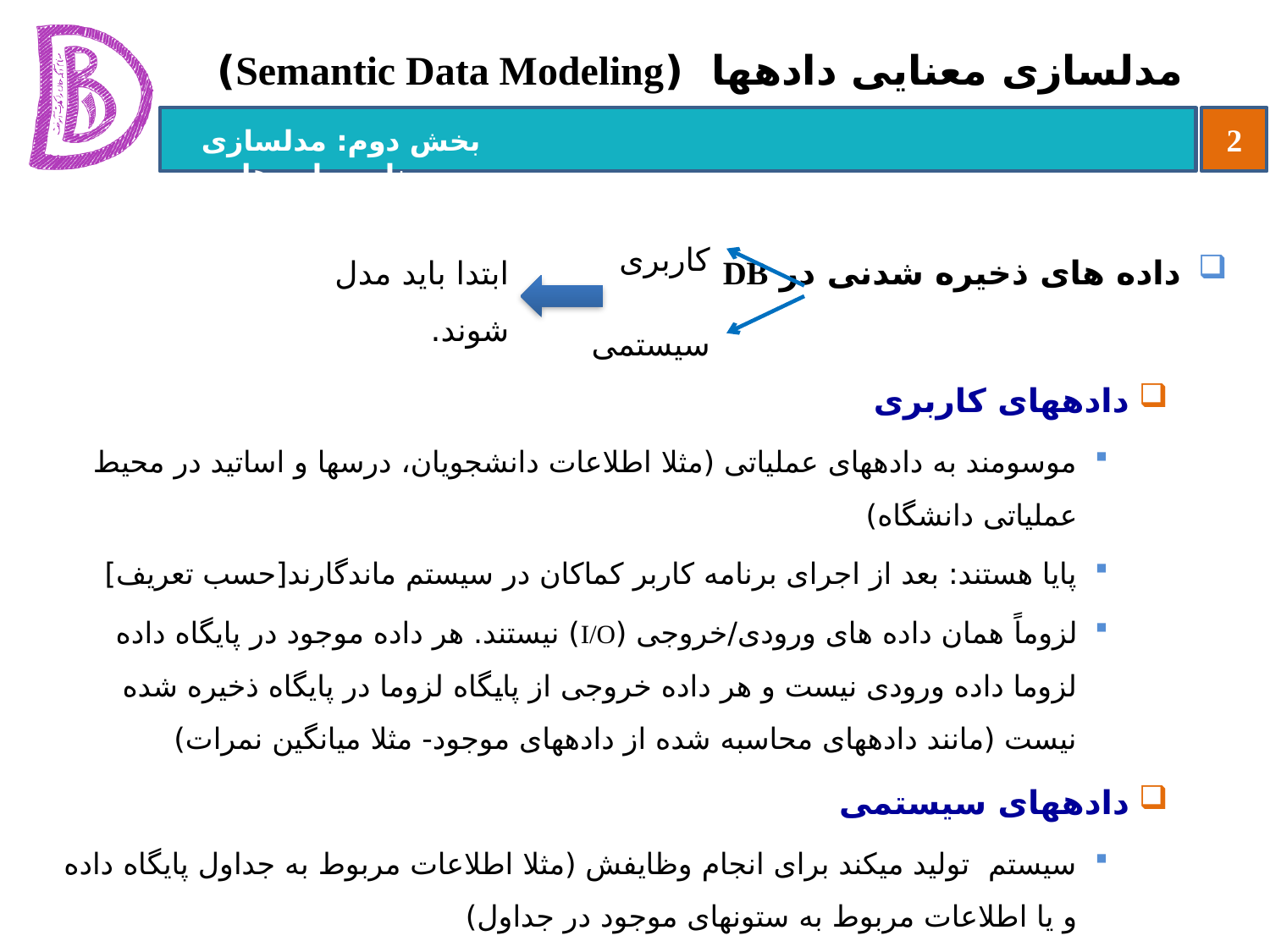

# مدلسازی معنایی داده‏ها  (Semantic Data Modeling)

داده های ذخیره شدنی در DB

داده‏های کاربری
موسومند به داده‏های عملیاتی (مثلا اطلاعات دانشجویان، درس‏ها و اساتید در محیط عملیاتی دانشگاه)
پایا هستند: بعد از اجرای برنامه کاربر کماکان در سیستم ماندگارند[حسب تعریف]
لزوماً همان داده های ورودی/خروجی (I/O) نیستند. هر داده موجود در پایگاه داده لزوما داده ورودی نیست و هر داده خروجی از پایگاه لزوما در پایگاه ذخیره شده نیست (مانند داده‏های محاسبه شده از داده‏های موجود- مثلا میانگین نمرات)
داده‏های سیستمی
سیستم  تولید می‏کند برای انجام وظایفش (مثلا اطلاعات مربوط به جداول پایگاه داده و یا اطلاعات مربوط به ستونهای موجود در جداول)

کاربری
ابتدا باید مدل شوند.

سیستمی